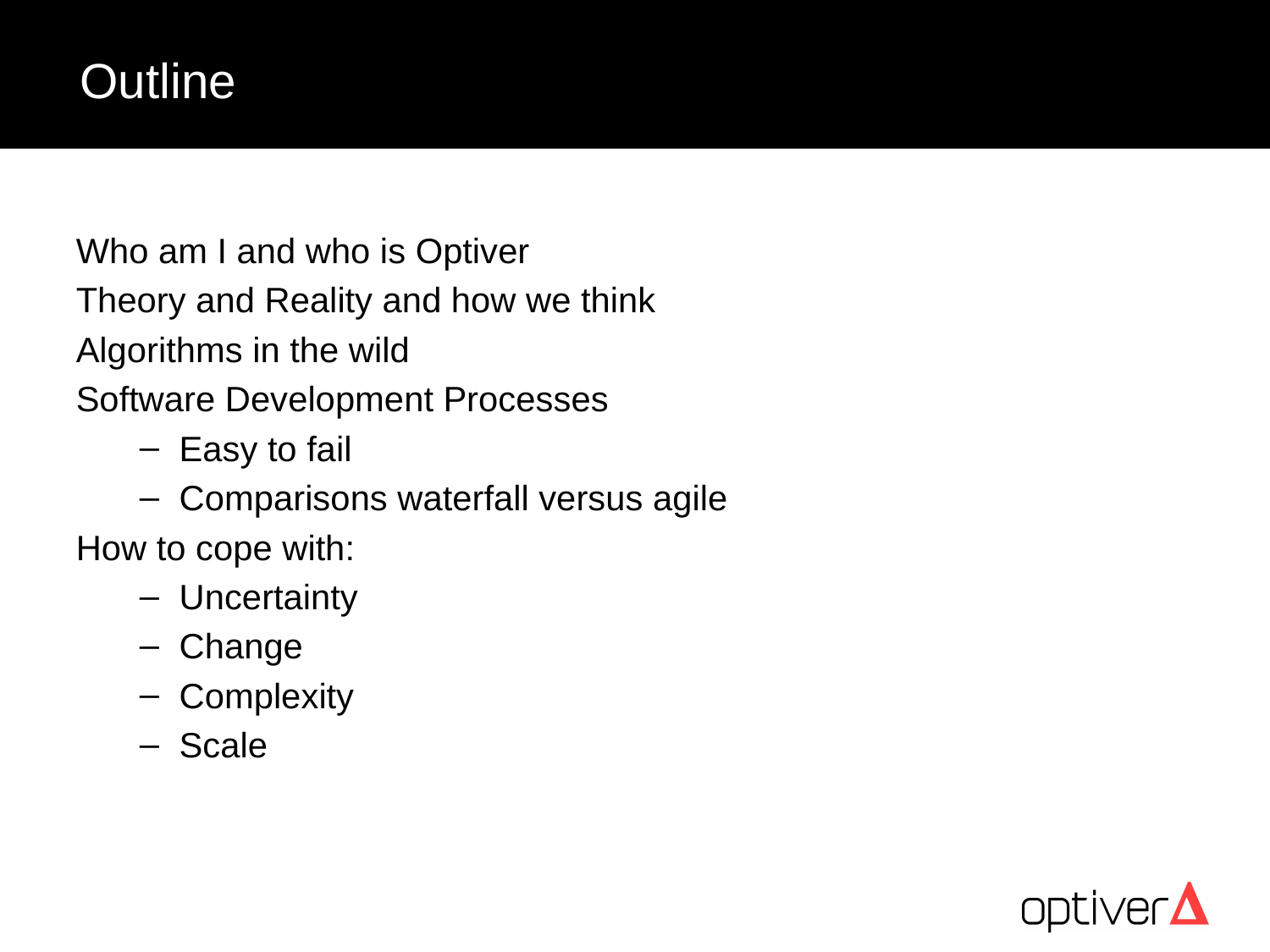

# Outline
Who am I and who is Optiver
Theory and Reality and how we think
Algorithms in the wild
Software Development Processes
Easy to fail
Comparisons waterfall versus agile
How to cope with:
Uncertainty
Change
Complexity
Scale